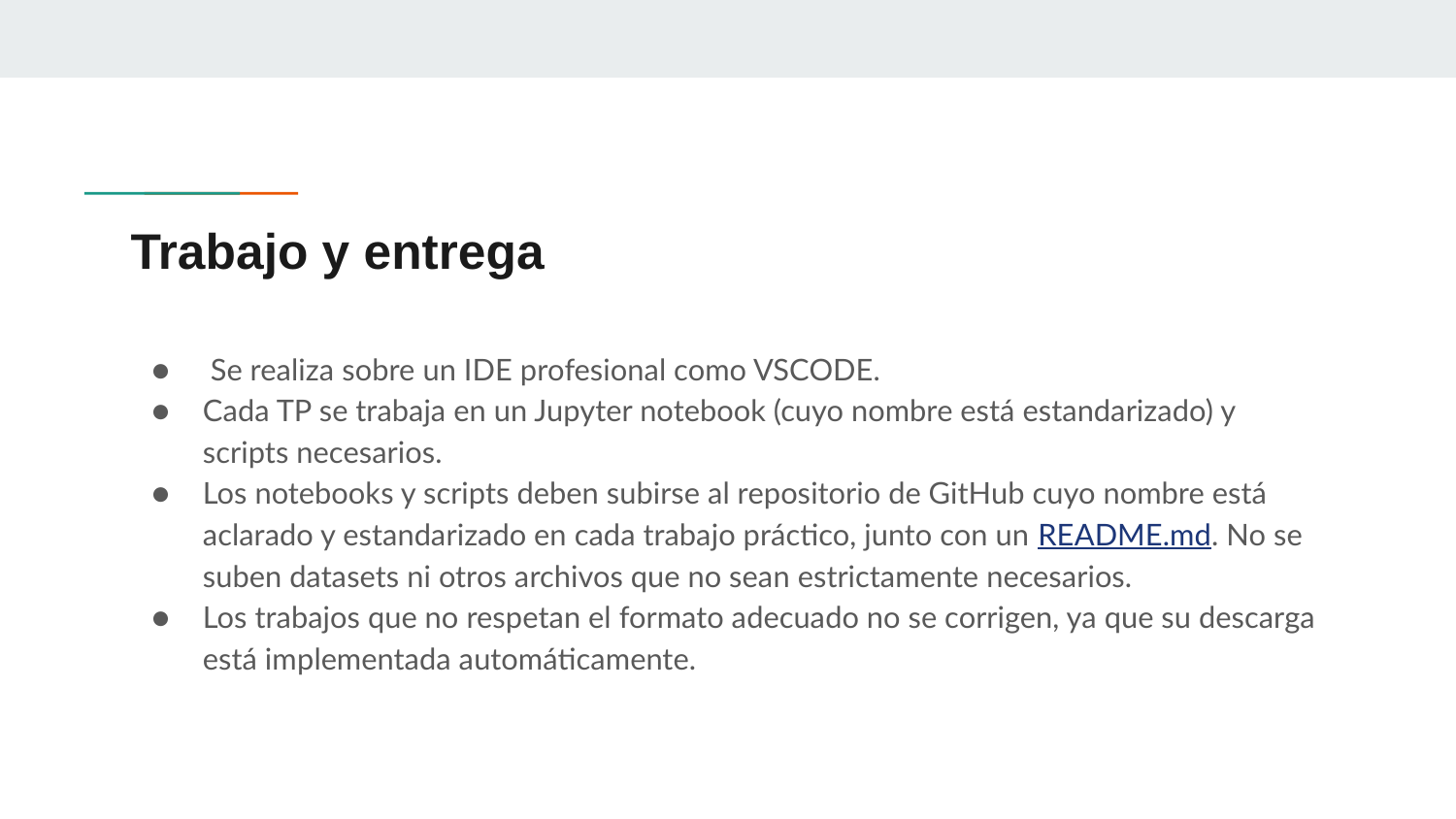

# Trabajo y entrega
 Se realiza sobre un IDE profesional como VSCODE.
Cada TP se trabaja en un Jupyter notebook (cuyo nombre está estandarizado) y scripts necesarios.
Los notebooks y scripts deben subirse al repositorio de GitHub cuyo nombre está aclarado y estandarizado en cada trabajo práctico, junto con un README.md. No se suben datasets ni otros archivos que no sean estrictamente necesarios.
Los trabajos que no respetan el formato adecuado no se corrigen, ya que su descarga está implementada automáticamente.